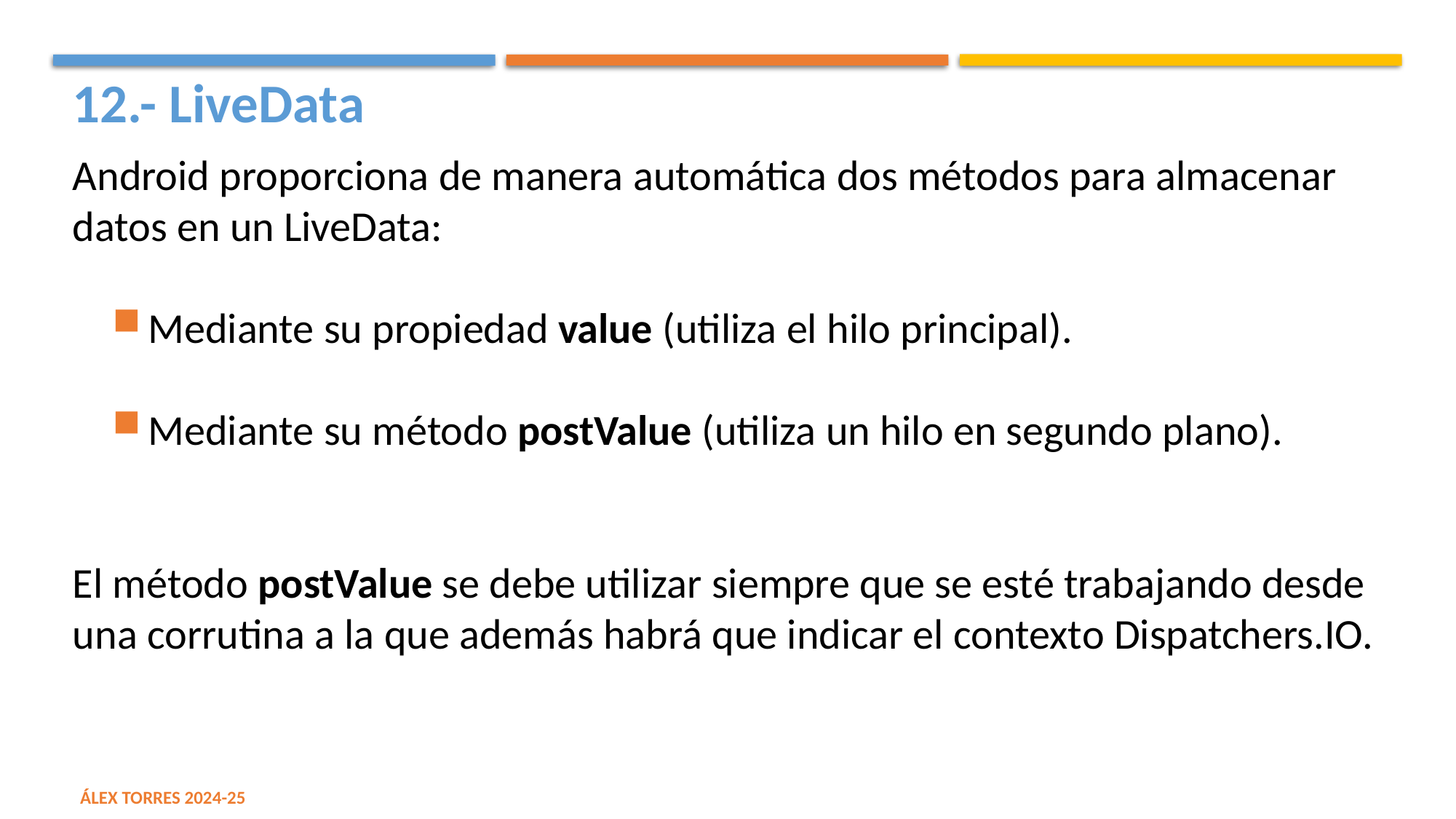

12.- LiveData
Android proporciona de manera automática dos métodos para almacenar datos en un LiveData:

Mediante su propiedad value (utiliza el hilo principal).

Mediante su método postValue (utiliza un hilo en segundo plano).

El método postValue se debe utilizar siempre que se esté trabajando desde una corrutina a la que además habrá que indicar el contexto Dispatchers.IO.